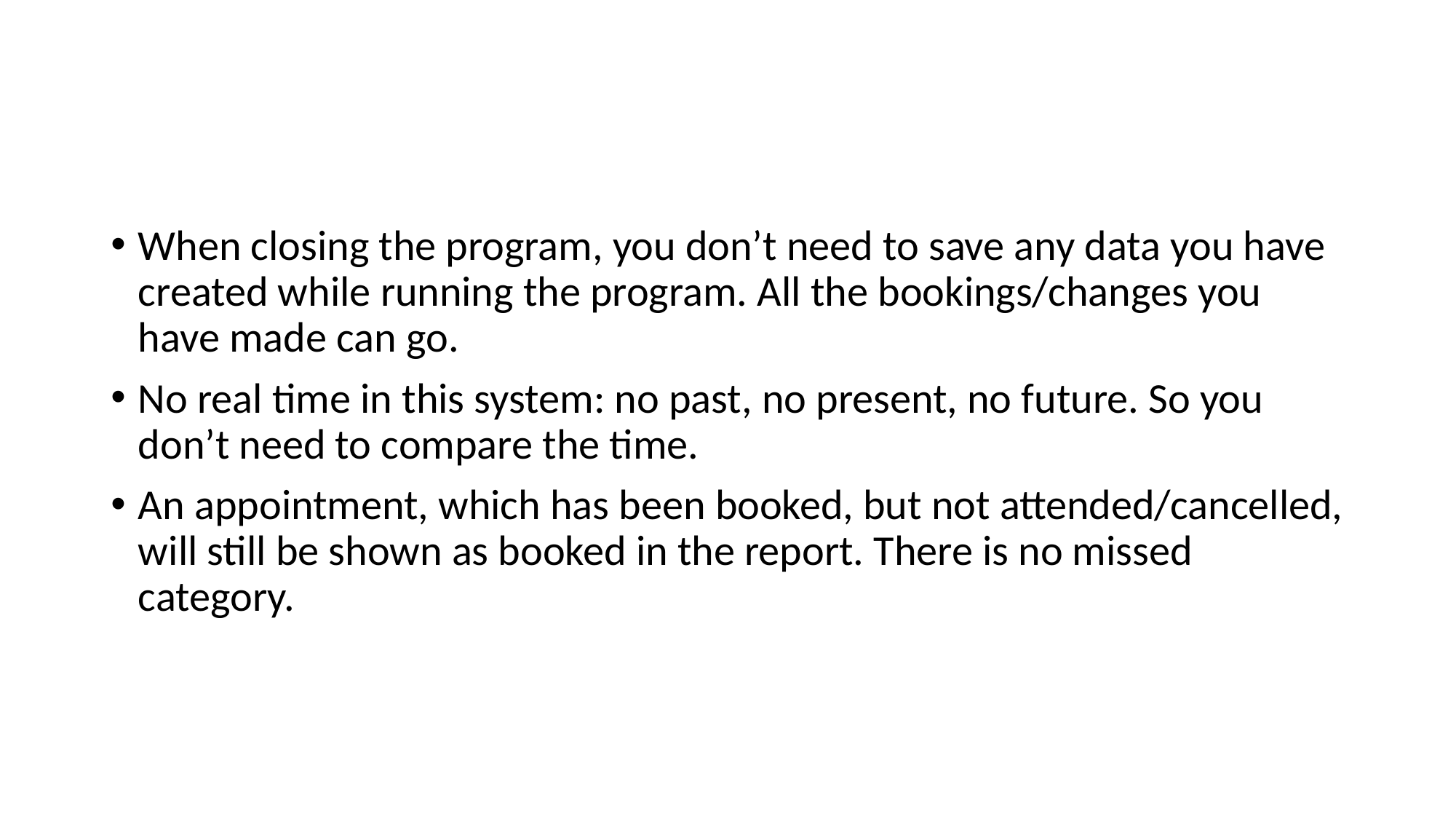

#
When closing the program, you don’t need to save any data you have created while running the program. All the bookings/changes you have made can go.
No real time in this system: no past, no present, no future. So you don’t need to compare the time.
An appointment, which has been booked, but not attended/cancelled, will still be shown as booked in the report. There is no missed category.